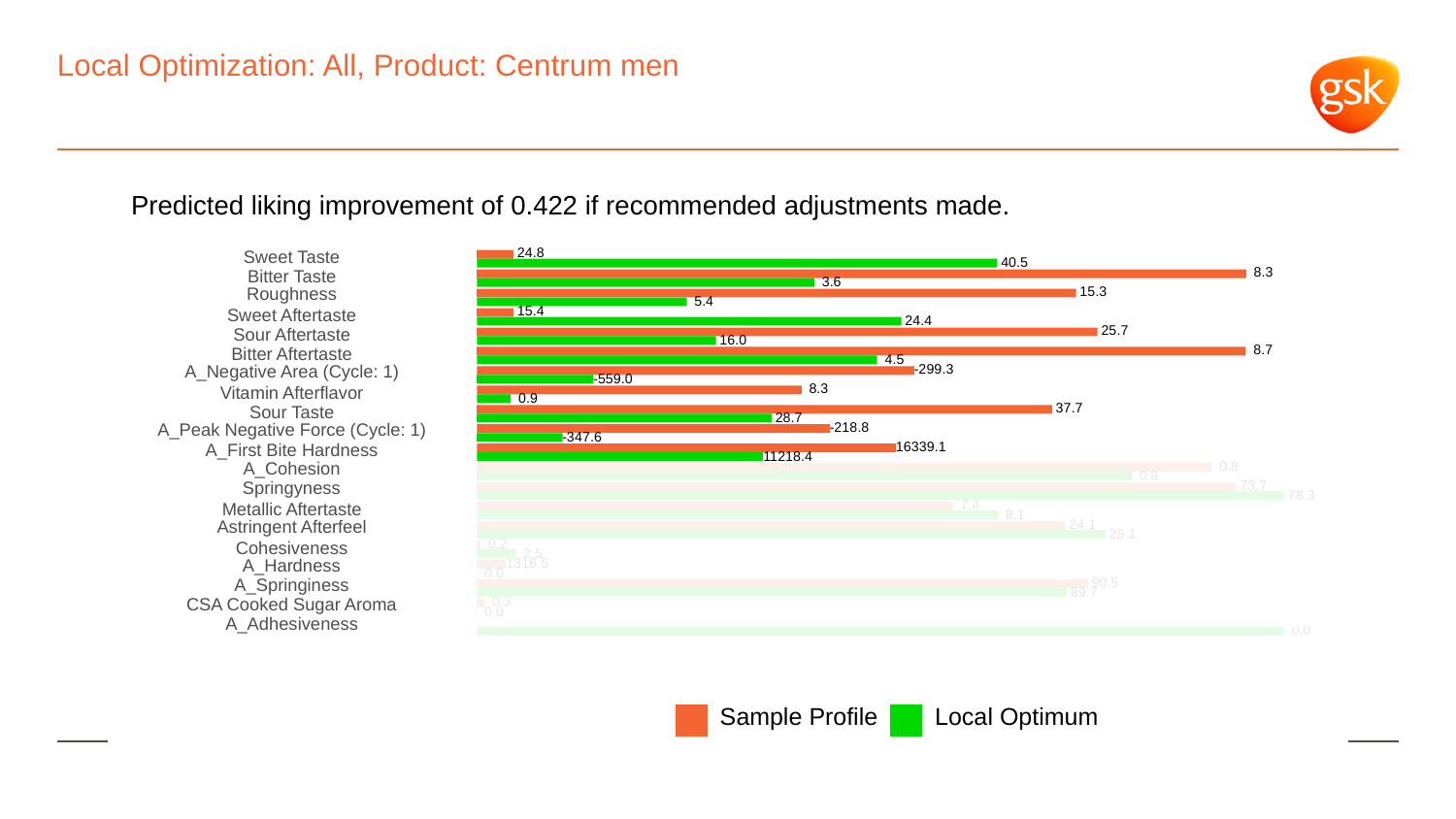

# Local Optimization: All, Product: Centrum men

Predicted liking improvement of 0.422 if recommended adjustments made.

 24.8

Sweet Taste
 40.5

  8.3

Bitter Taste
  3.6

Roughness
 15.3

  5.4

 15.4

Sweet Aftertaste
 24.4

 25.7

Sour Aftertaste
 16.0

  8.7

Bitter Aftertaste
  4.5

A_Negative Area (Cycle: 1)
-299.3

-559.0

  8.3

Vitamin Afterflavor
  0.9

 37.7

Sour Taste
 28.7

A_Peak Negative Force (Cycle: 1)
-218.8

-347.6

16339.1
A_First Bite Hardness

11218.4

A_Cohesion
  0.8

  0.8

Springyness
 73.7

 78.3

  7.4

Metallic Aftertaste
  8.1

Astringent Afterfeel
 24.1

 25.1

  0.2

Cohesiveness
  2.5

1316.5
A_Hardness

  0.0

A_Springiness
 90.5

 89.7

CSA Cooked Sugar Aroma
  0.3

  0.0

A_Adhesiveness
  0.0

Local Optimum
Sample Profile